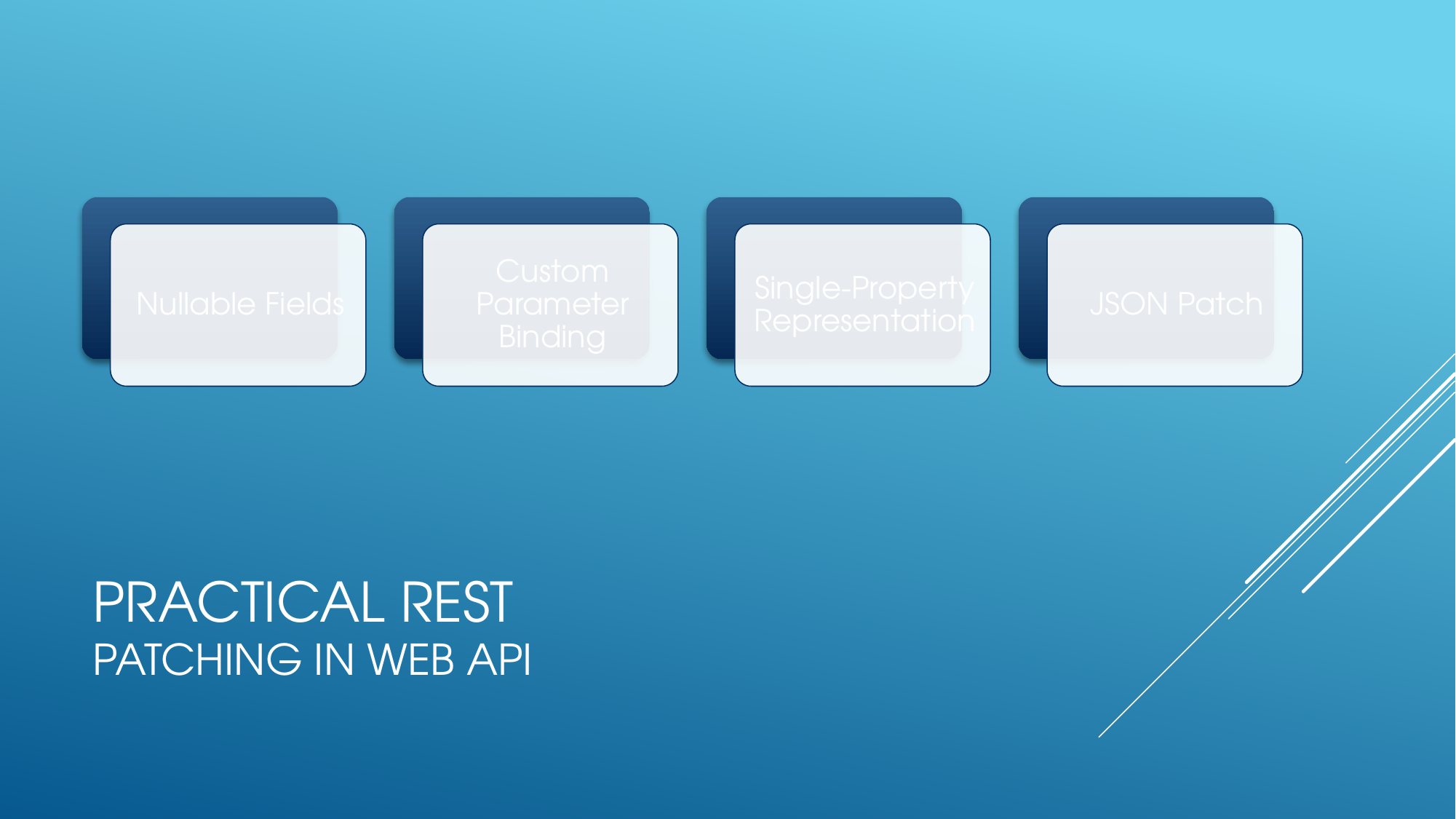

Nullable Fields
Custom Parameter Binding
Single-Property Representation
JSON Patch
# Practical REST Patching in Web API